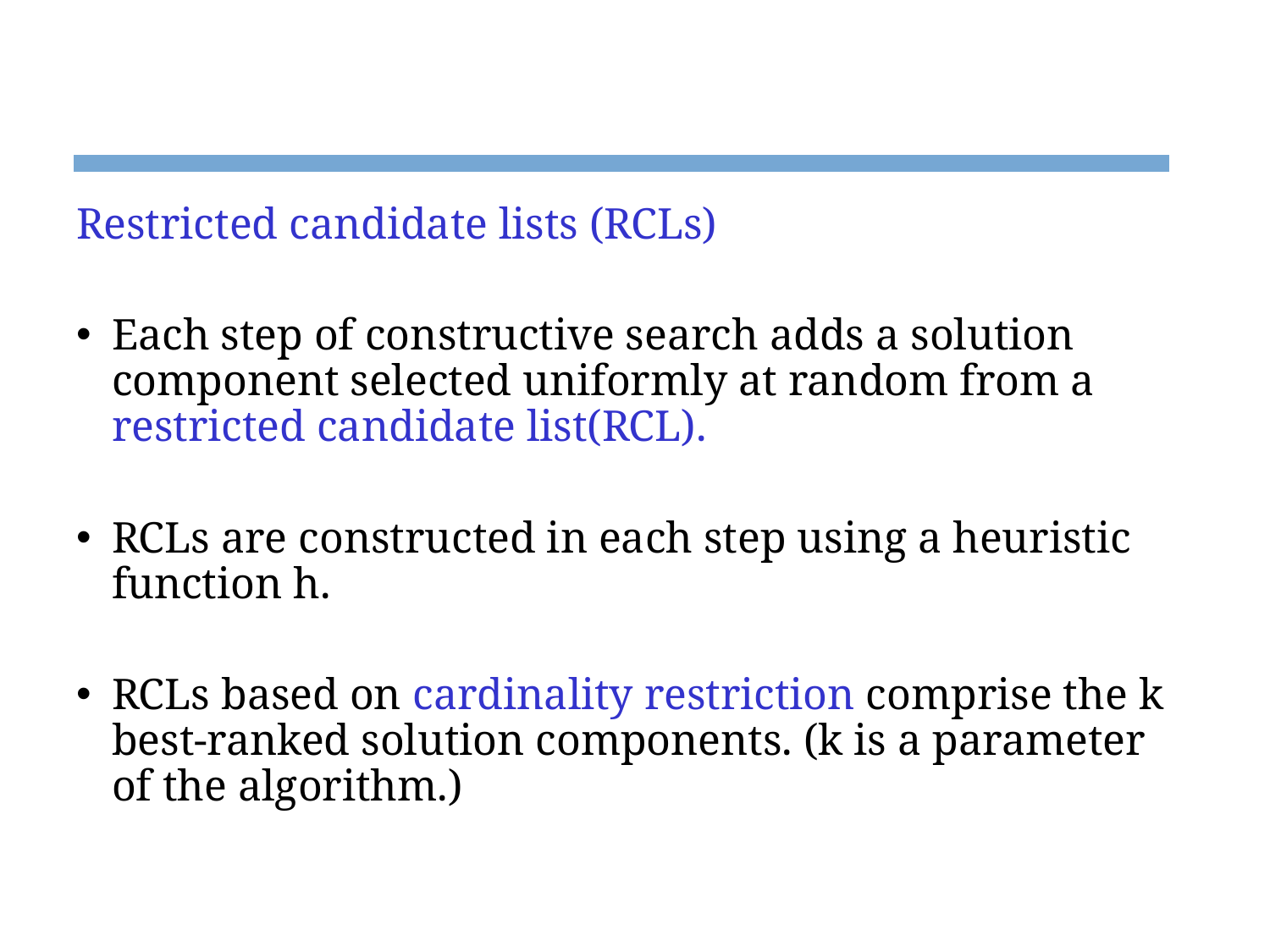

Restricted candidate lists (RCLs)

Each step of constructive search adds a solution component selected uniformly at random from a restricted candidate list(RCL).

RCLs are constructed in each step using a heuristic function h.

RCLs based on cardinality restriction comprise the k best-ranked solution components. (k is a parameter of the algorithm.)